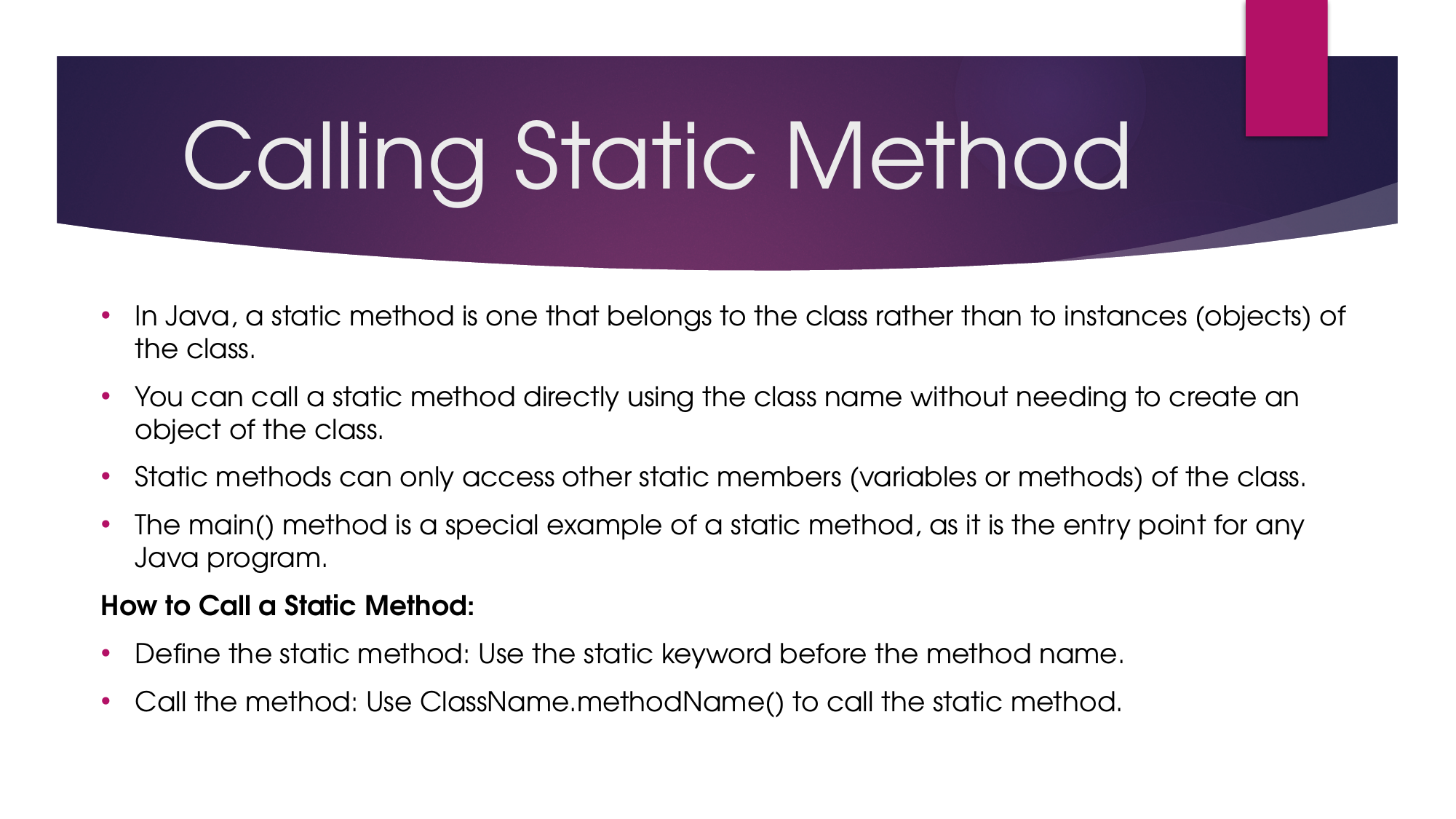

# Calling Static Method
In Java, a static method is one that belongs to the class rather than to instances (objects) of the class.
You can call a static method directly using the class name without needing to create an object of the class.
Static methods can only access other static members (variables or methods) of the class.
The main() method is a special example of a static method, as it is the entry point for any Java program.
How to Call a Static Method:
Define the static method: Use the static keyword before the method name.
Call the method: Use ClassName.methodName() to call the static method.